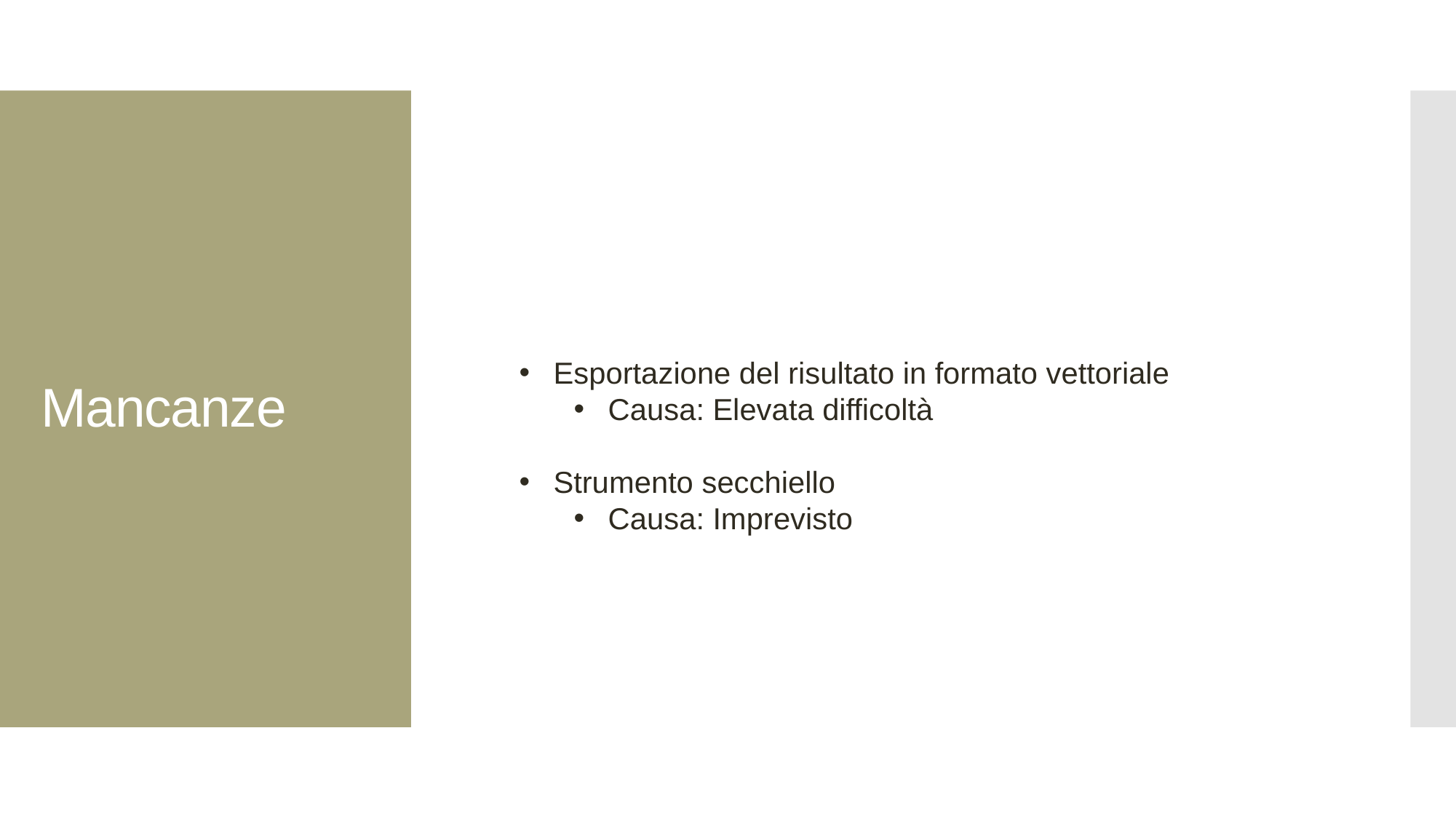

# Mancanze
Esportazione del risultato in formato vettoriale
Causa: Elevata difficoltà

Strumento secchiello
Causa: Imprevisto